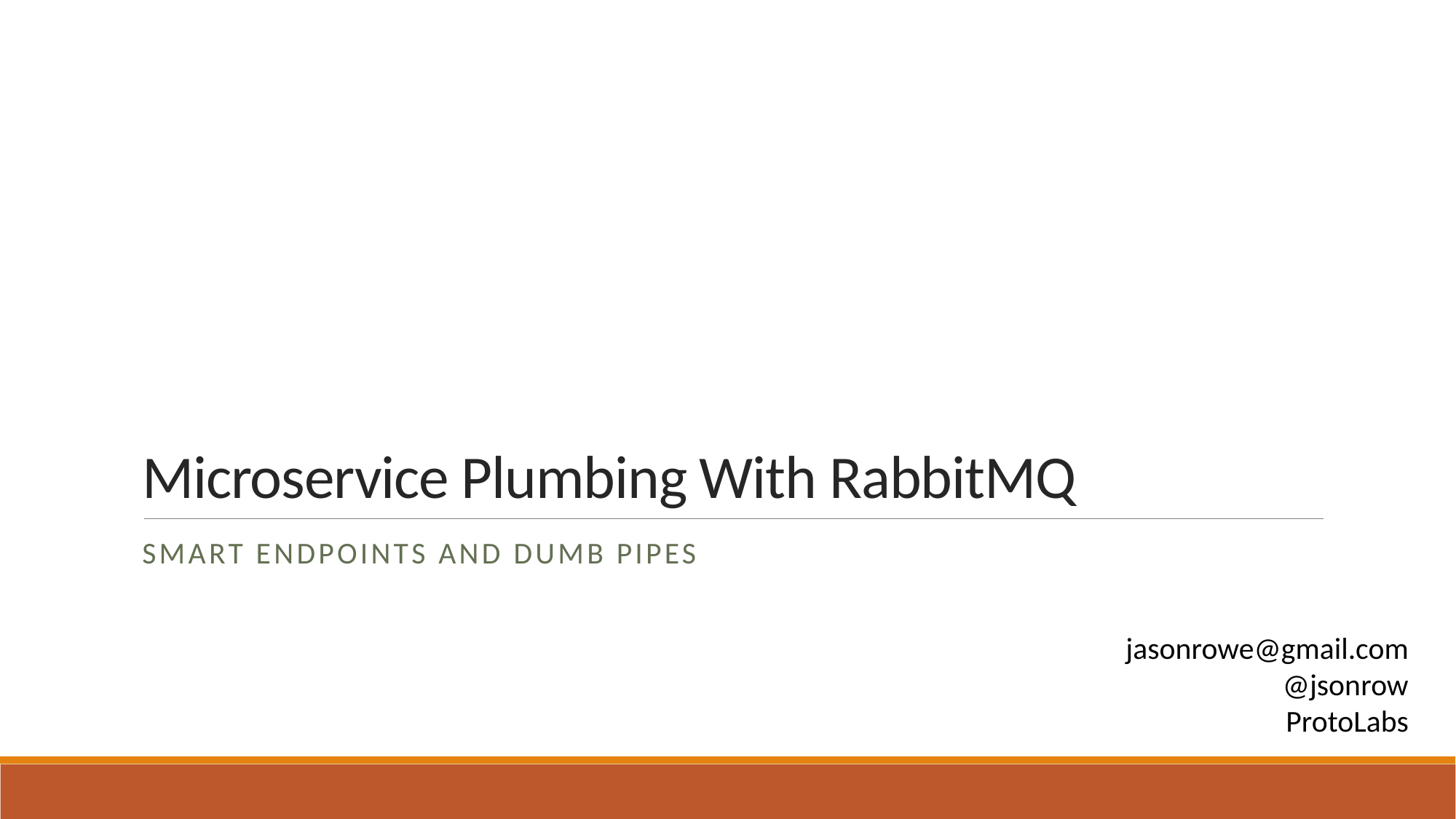

# Microservice Plumbing With RabbitMQ
Smart endpoints and dumb pipes
jasonrowe@gmail.com
@jsonrow
ProtoLabs